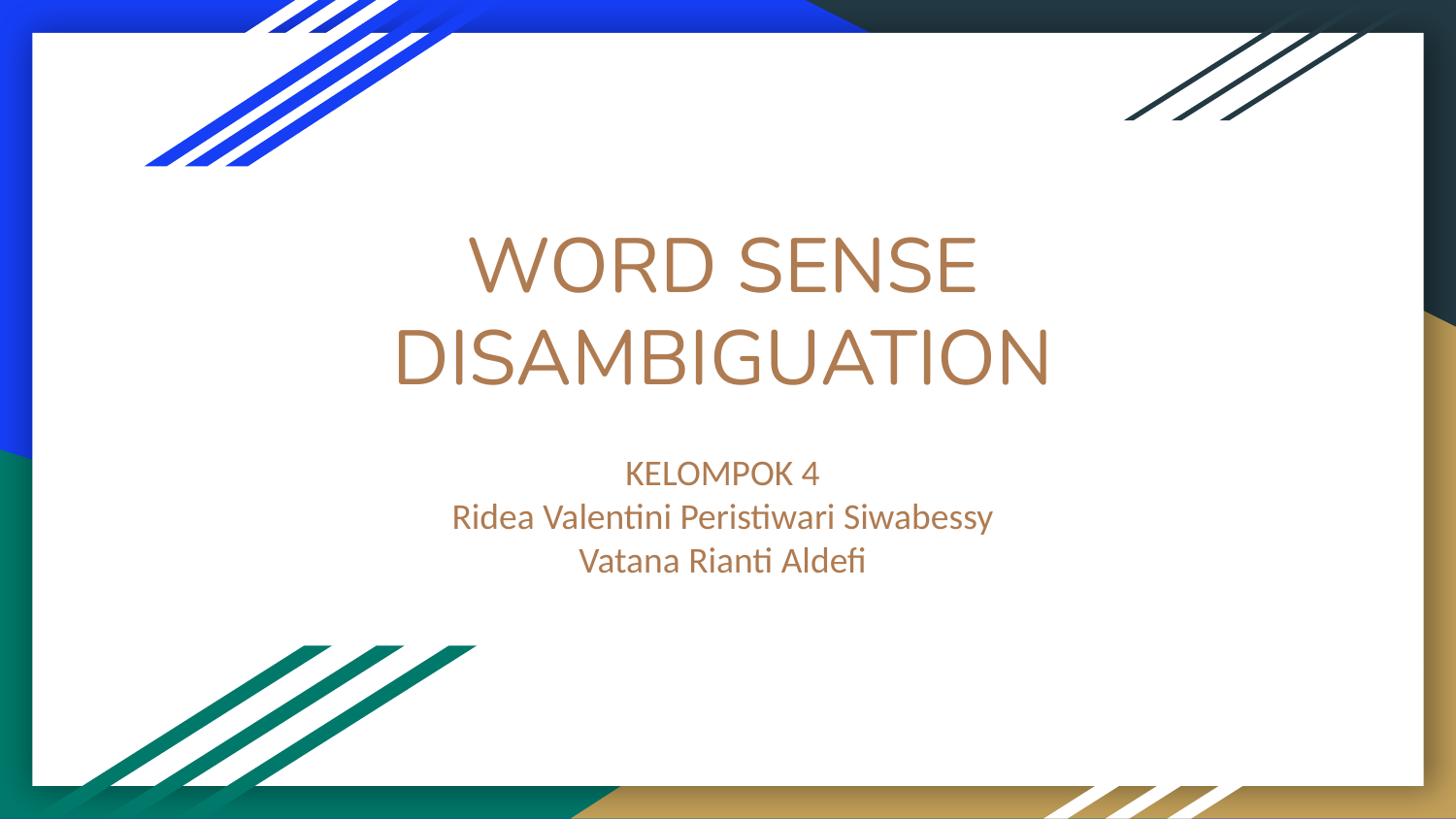

# WORD SENSE DISAMBIGUATION
KELOMPOK 4
Ridea Valentini Peristiwari Siwabessy
Vatana Rianti Aldefi